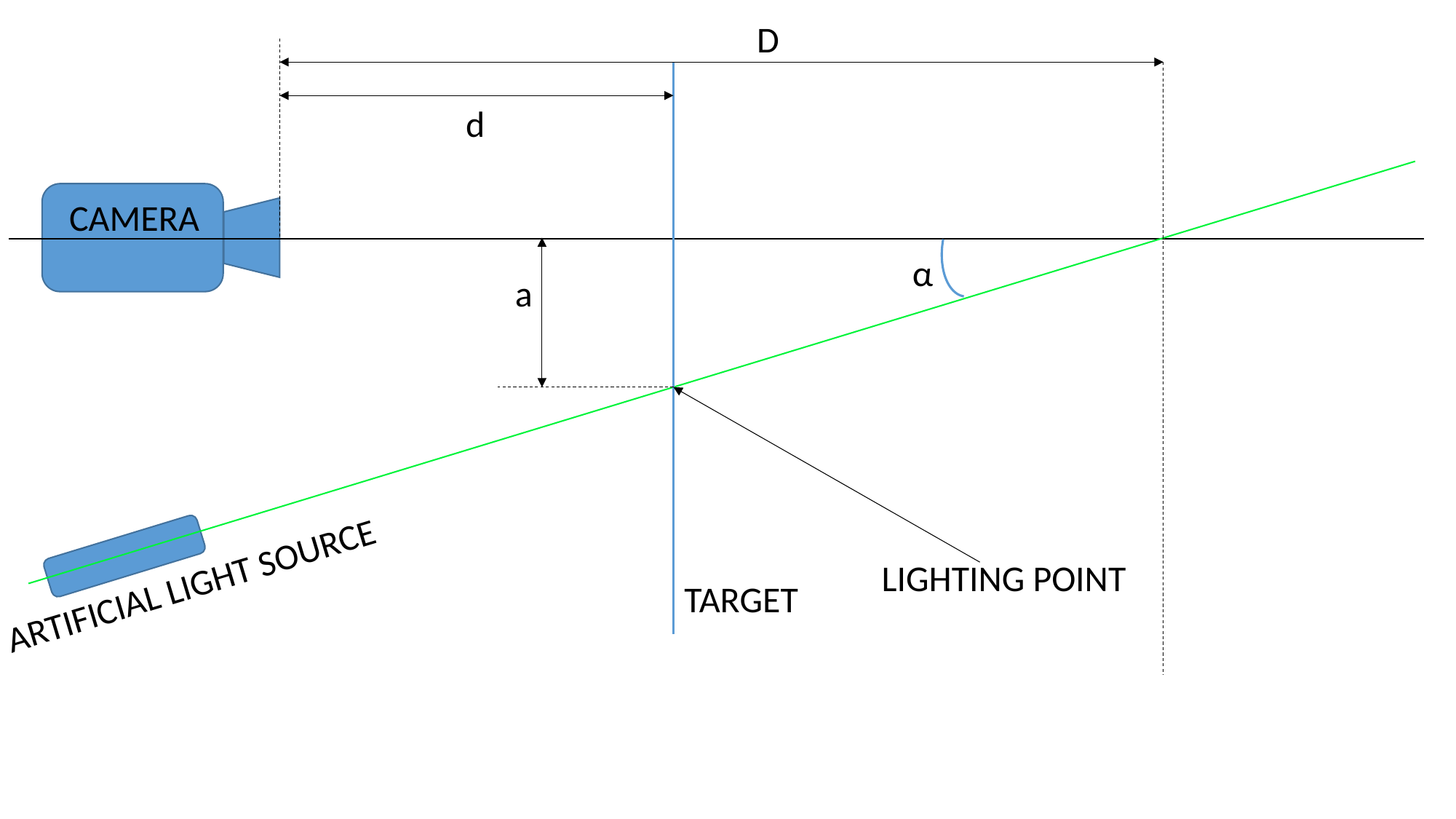

D
d

CAMERA

α
a

LIGHTING POINT
ARTIFICIAL LIGHT SOURCE
TARGET